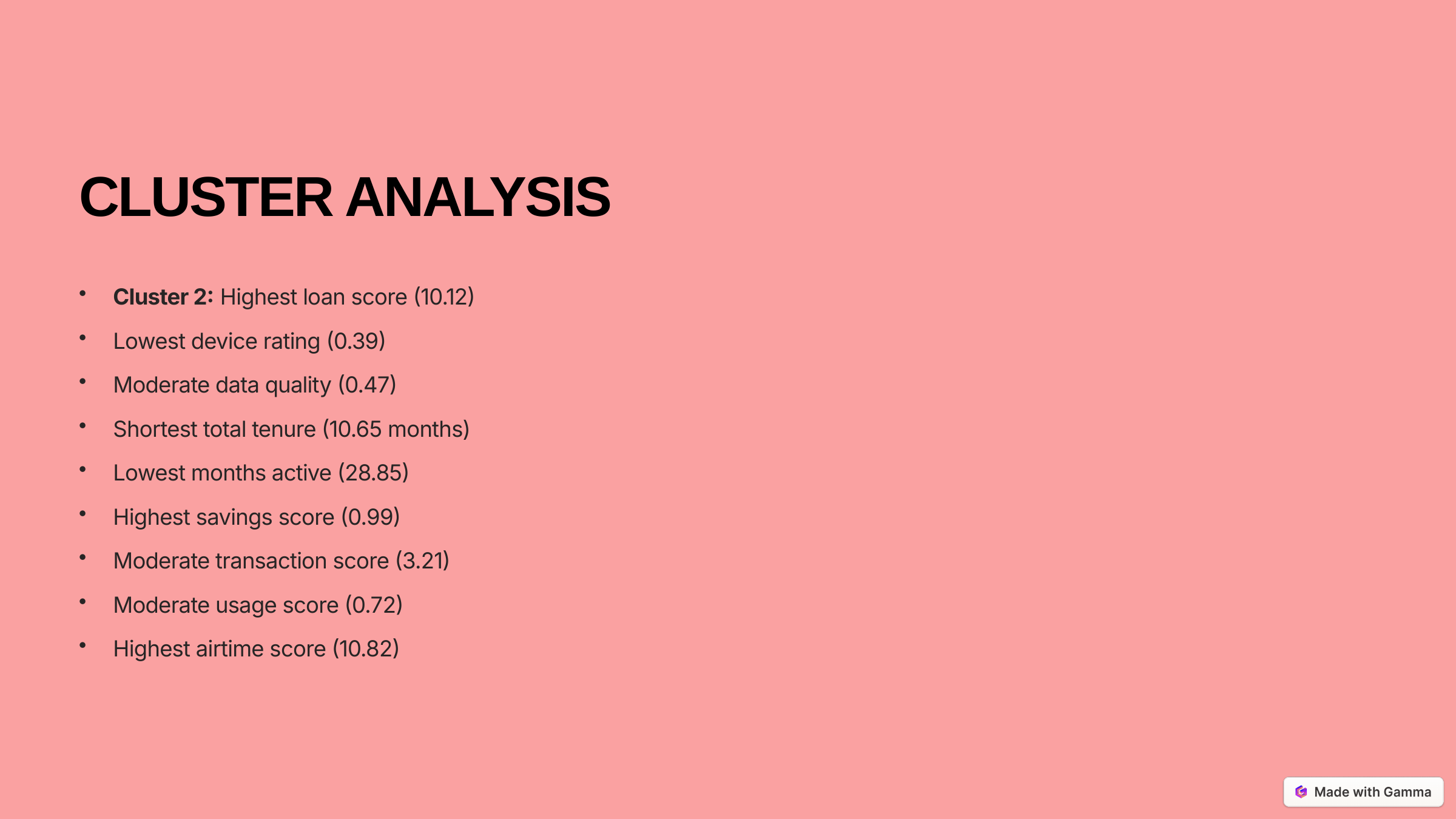

CLUSTER ANALYSIS
Cluster 2: Highest loan score (10.12)
Lowest device rating (0.39)
Moderate data quality (0.47)
Shortest total tenure (10.65 months)
Lowest months active (28.85)
Highest savings score (0.99)
Moderate transaction score (3.21)
Moderate usage score (0.72)
Highest airtime score (10.82)